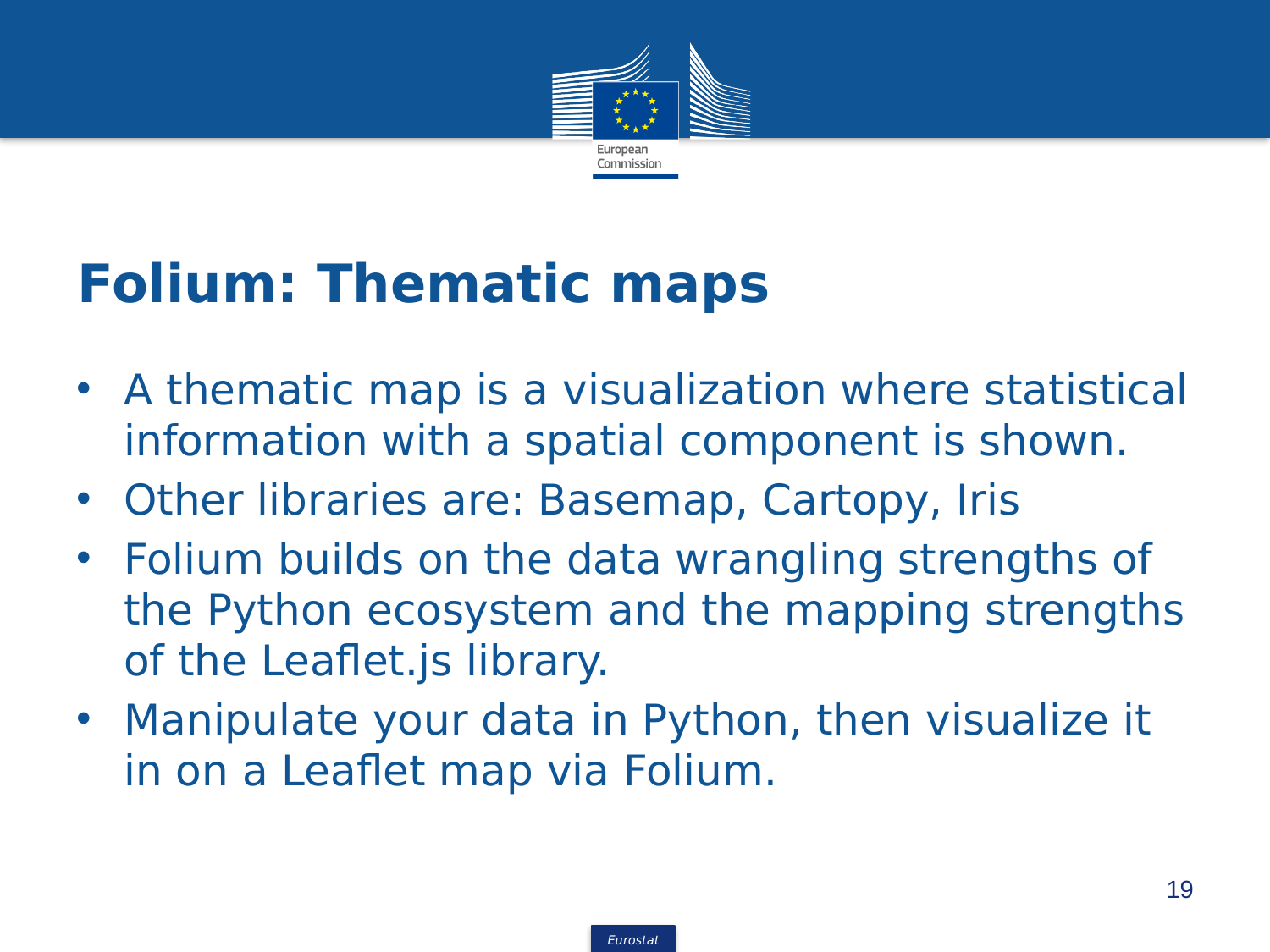

# Folium: Thematic maps
A thematic map is a visualization where statistical information with a spatial component is shown.
Other libraries are: Basemap, Cartopy, Iris
Folium builds on the data wrangling strengths of the Python ecosystem and the mapping strengths of the Leaflet.js library.
Manipulate your data in Python, then visualize it in on a Leaflet map via Folium.
19